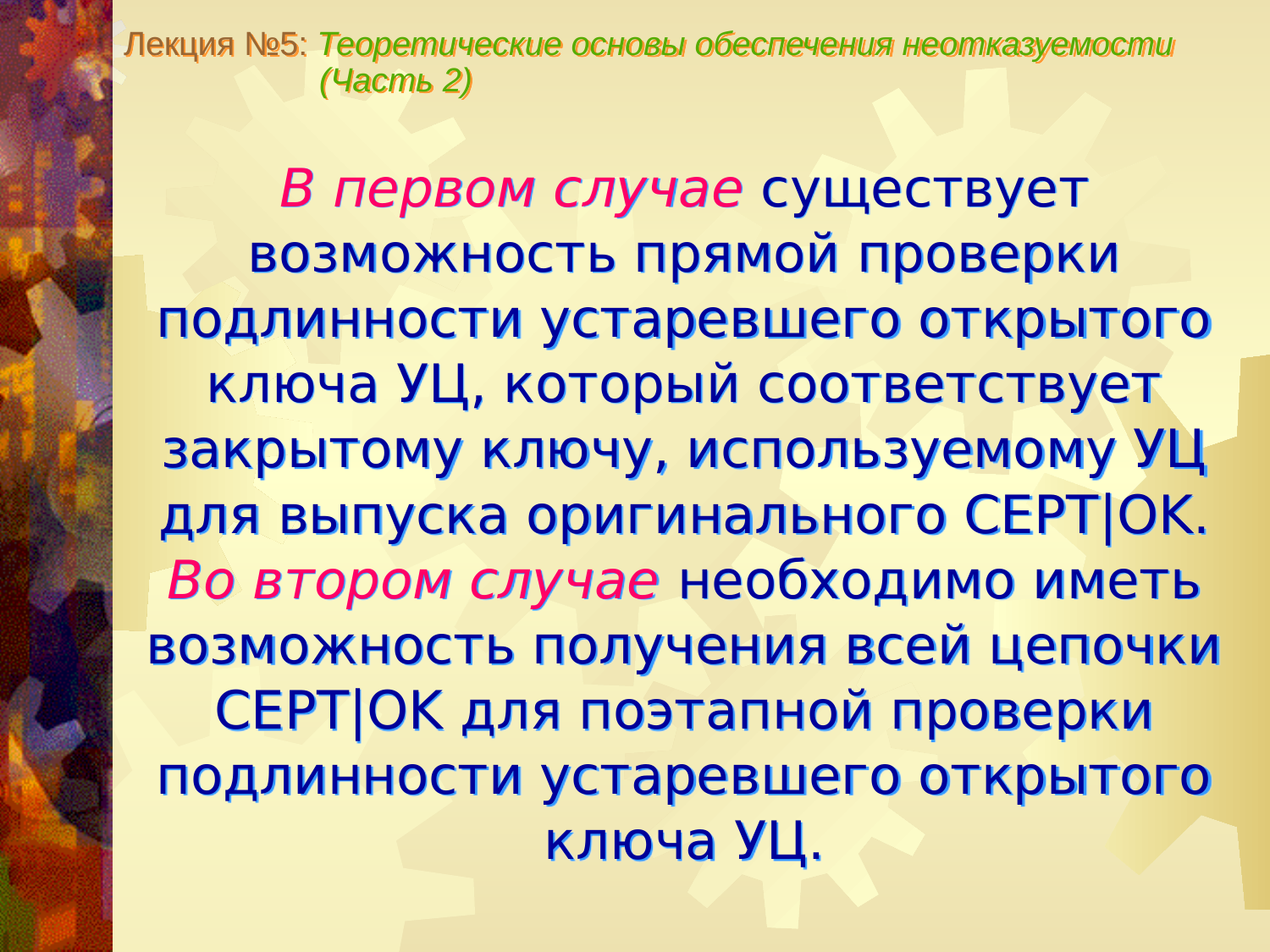

Лекция №5: Теоретические основы обеспечения неотказуемости
                       (Часть 2)
В первом случае существует возможность прямой проверки подлинности устаревшего открытого ключа УЦ, который соответствует закрытому ключу, используемому УЦ для выпуска оригинального СЕРТ|OK.
Во втором случае необходимо иметь возможность получения всей цепочки СЕРТ|OK для поэтапной проверки подлинности устаревшего открытого ключа УЦ.